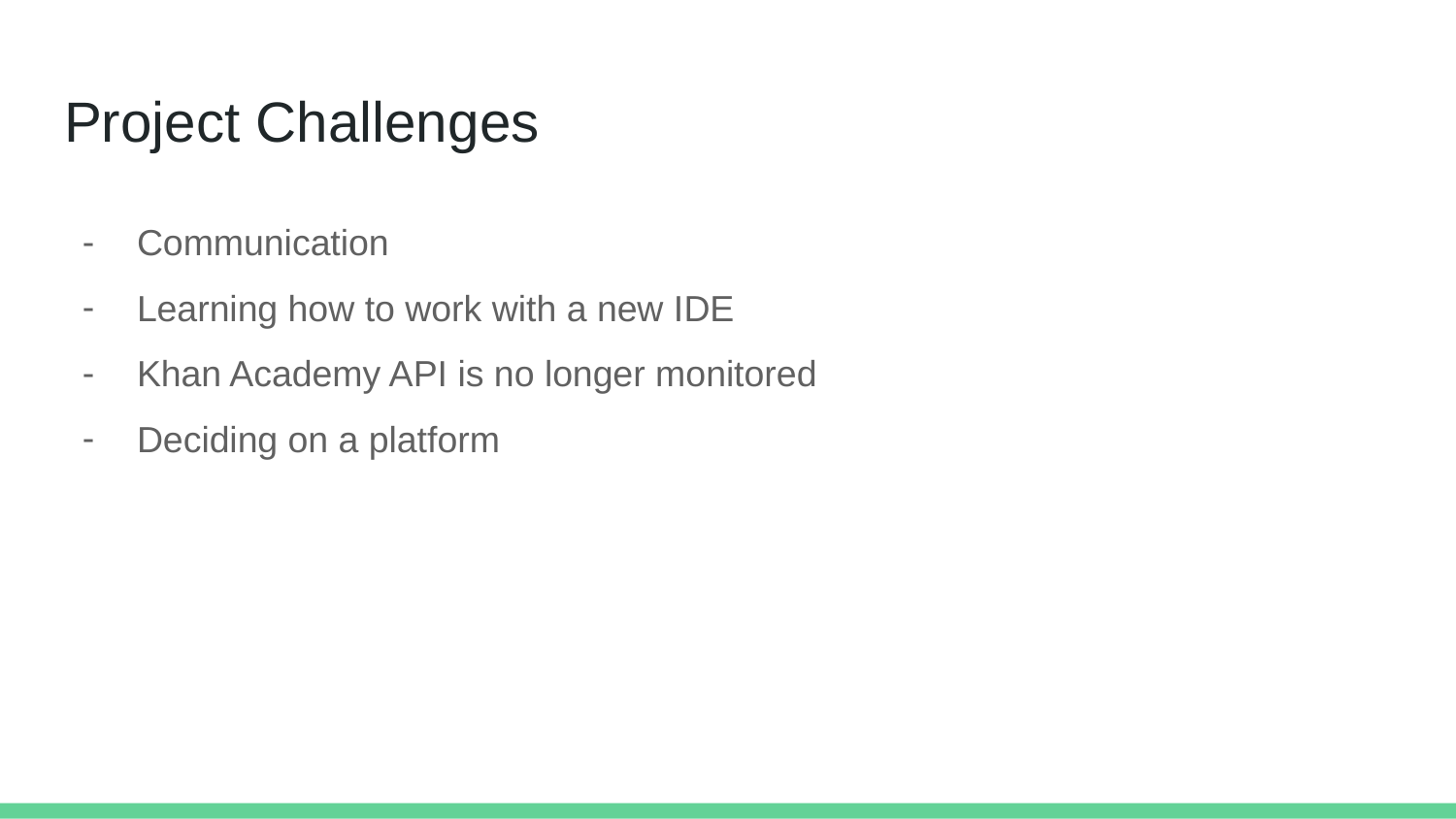

# Project Challenges
Communication
Learning how to work with a new IDE
Khan Academy API is no longer monitored
Deciding on a platform